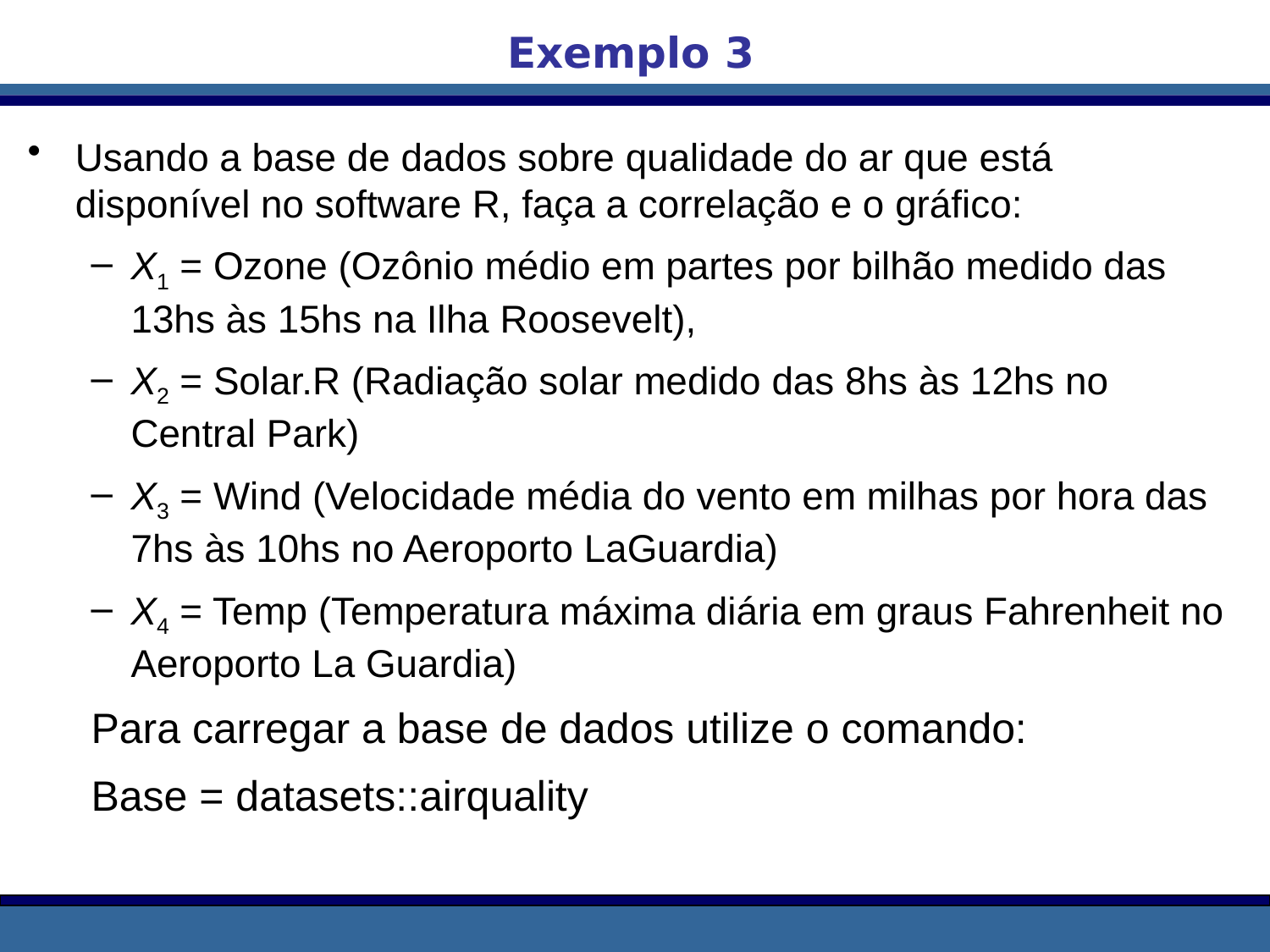

Exemplo 3
Usando a base de dados sobre qualidade do ar que está disponível no software R, faça a correlação e o gráfico:
X1 = Ozone (Ozônio médio em partes por bilhão medido das 13hs às 15hs na Ilha Roosevelt),
X2 = Solar.R (Radiação solar medido das 8hs às 12hs no Central Park)
X3 = Wind (Velocidade média do vento em milhas por hora das 7hs às 10hs no Aeroporto LaGuardia)
X4 = Temp (Temperatura máxima diária em graus Fahrenheit no Aeroporto La Guardia)
Para carregar a base de dados utilize o comando:
Base = datasets::airquality